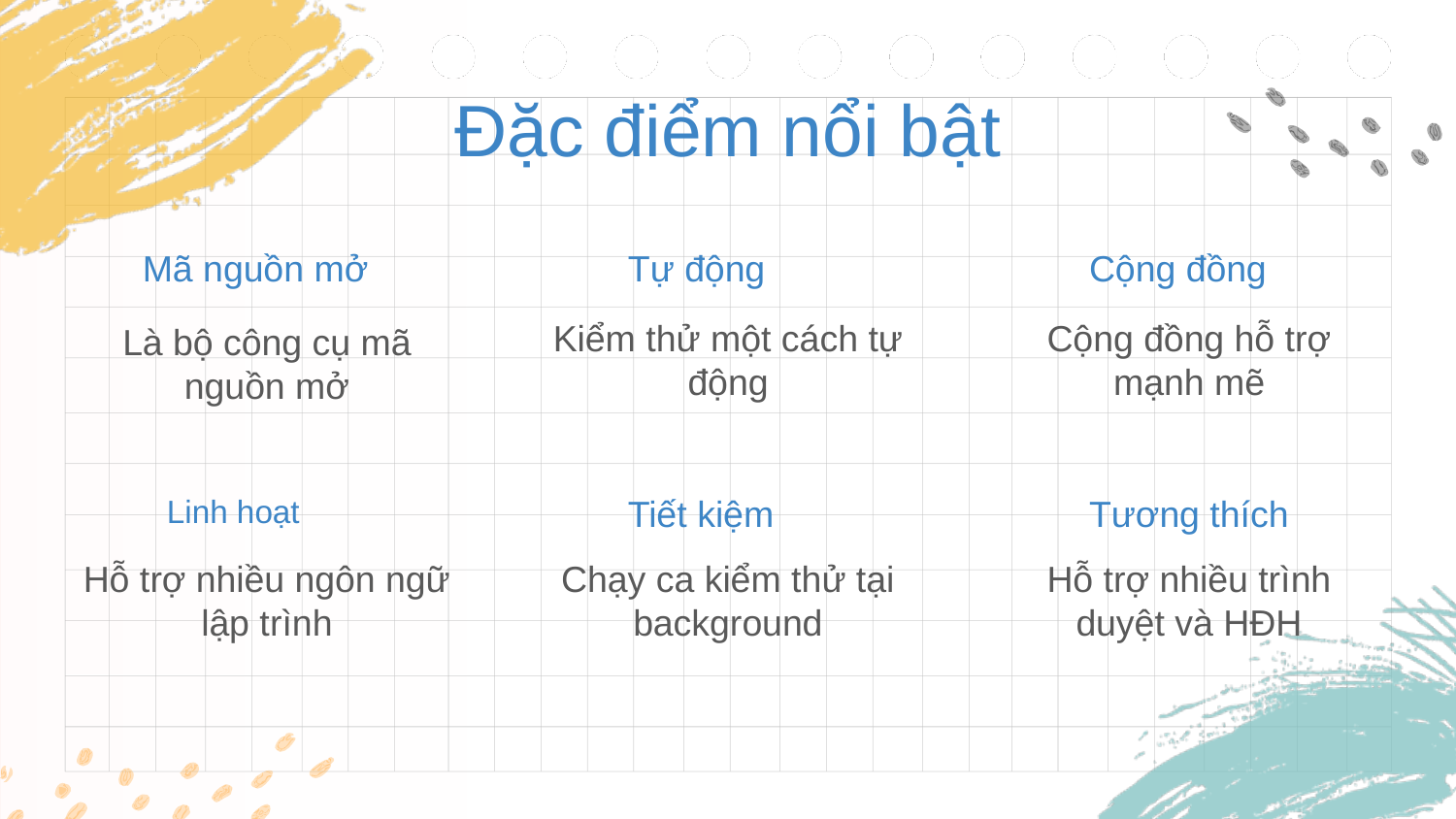

# Đặc điểm nổi bật
Mã nguồn mở
Tự động
Cộng đồng
Kiểm thử một cách tự động
Cộng đồng hỗ trợ mạnh mẽ
Là bộ công cụ mã nguồn mở
Linh hoạt
Tiết kiệm
Tương thích
Hỗ trợ nhiều ngôn ngữ lập trình
Chạy ca kiểm thử tại background
Hỗ trợ nhiều trình duyệt và HĐH